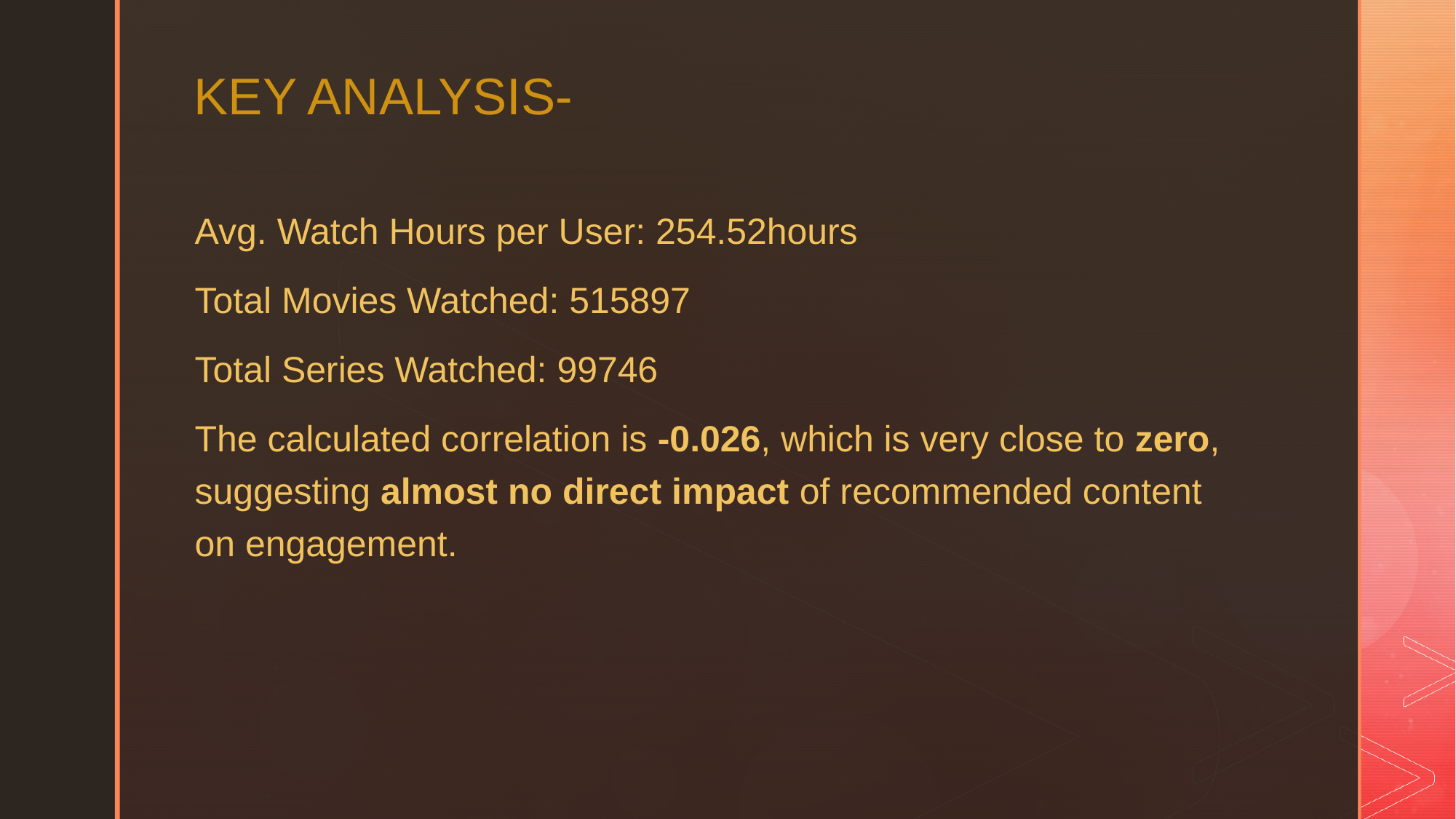

KEY ANALYSIS-
Avg. Watch Hours per User: 254.52hours
Total Movies Watched: 515897
Total Series Watched: 99746
The calculated correlation is -0.026, which is very close to zero, suggesting almost no direct impact of recommended content on engagement.